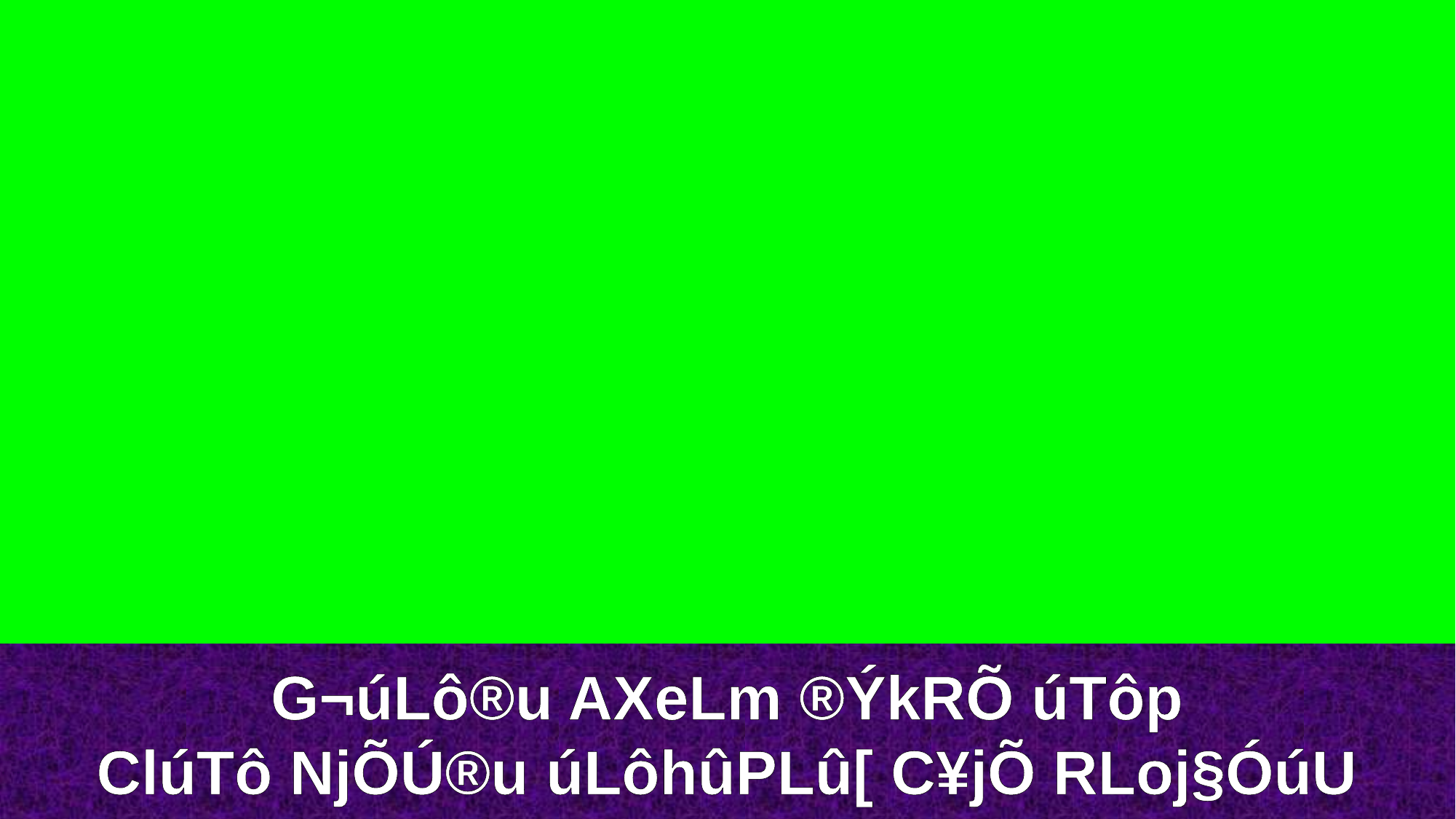

G¬úLô®u AXeLm ®ÝkRÕ úTôp
ClúTô NjÕÚ®u úLôhûPLû[ C¥jÕ RLoj§ÓúU